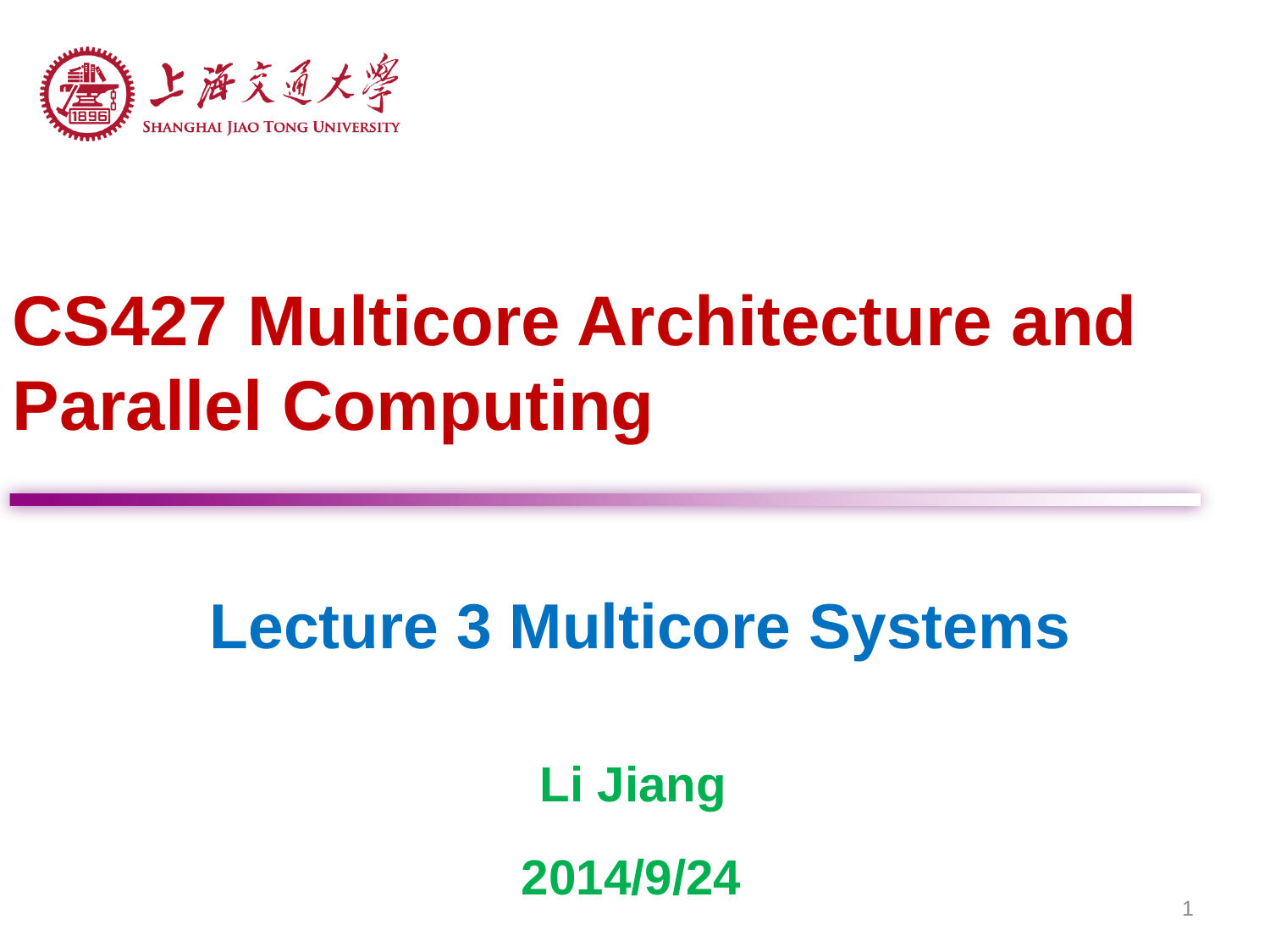

CS427 Multicore Architecture and Parallel Computing
Lecture 3 Multicore Systems

Li Jiang
2014/9/24

1